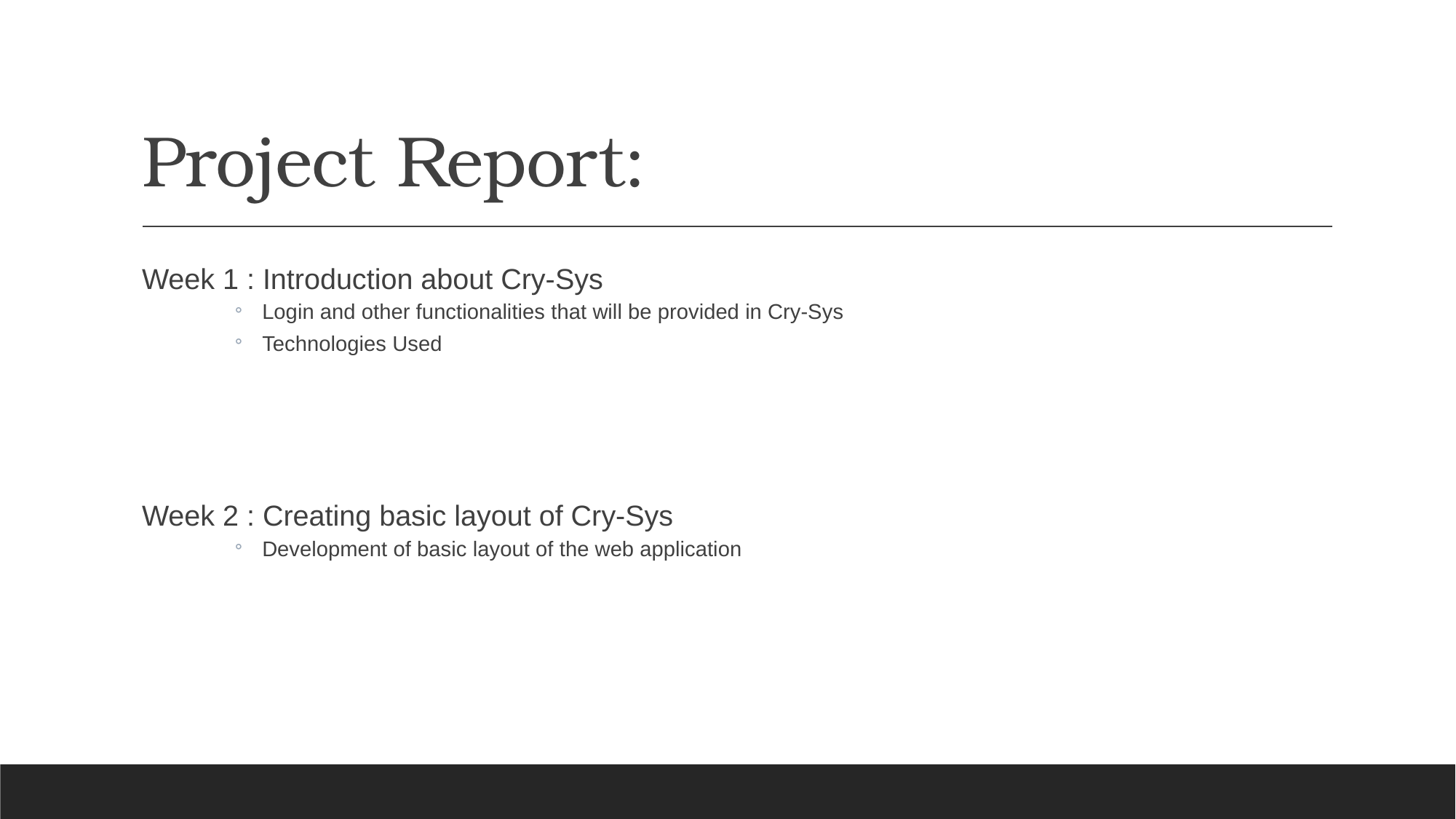

# Project Report:
Week 1 : Introduction about Cry-Sys
Login and other functionalities that will be provided in Cry-Sys
Technologies Used

Week 2 : Creating basic layout of Cry-Sys
Development of basic layout of the web application